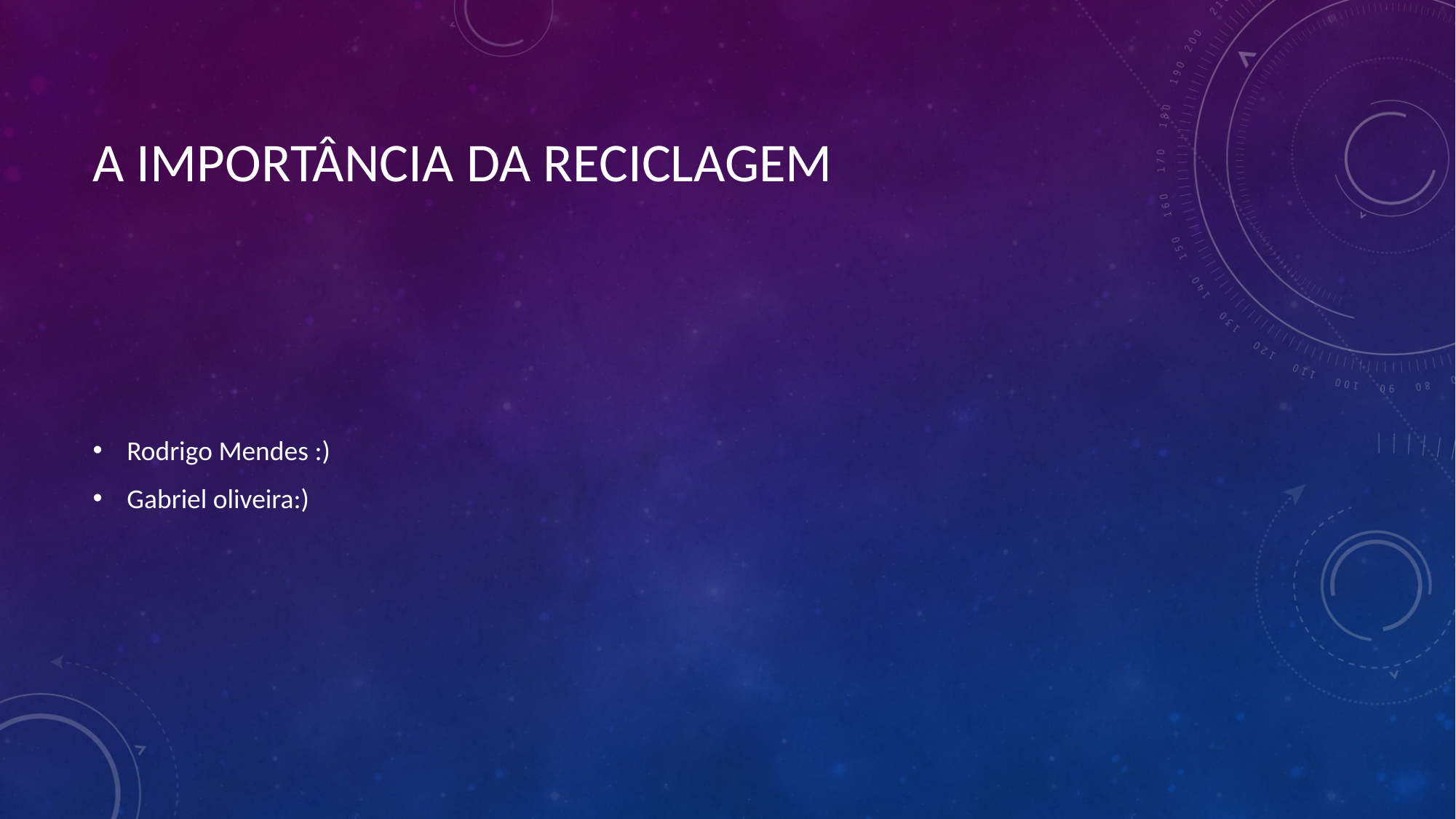

# A Importância da reciclagem
Rodrigo Mendes :)
Gabriel oliveira:)